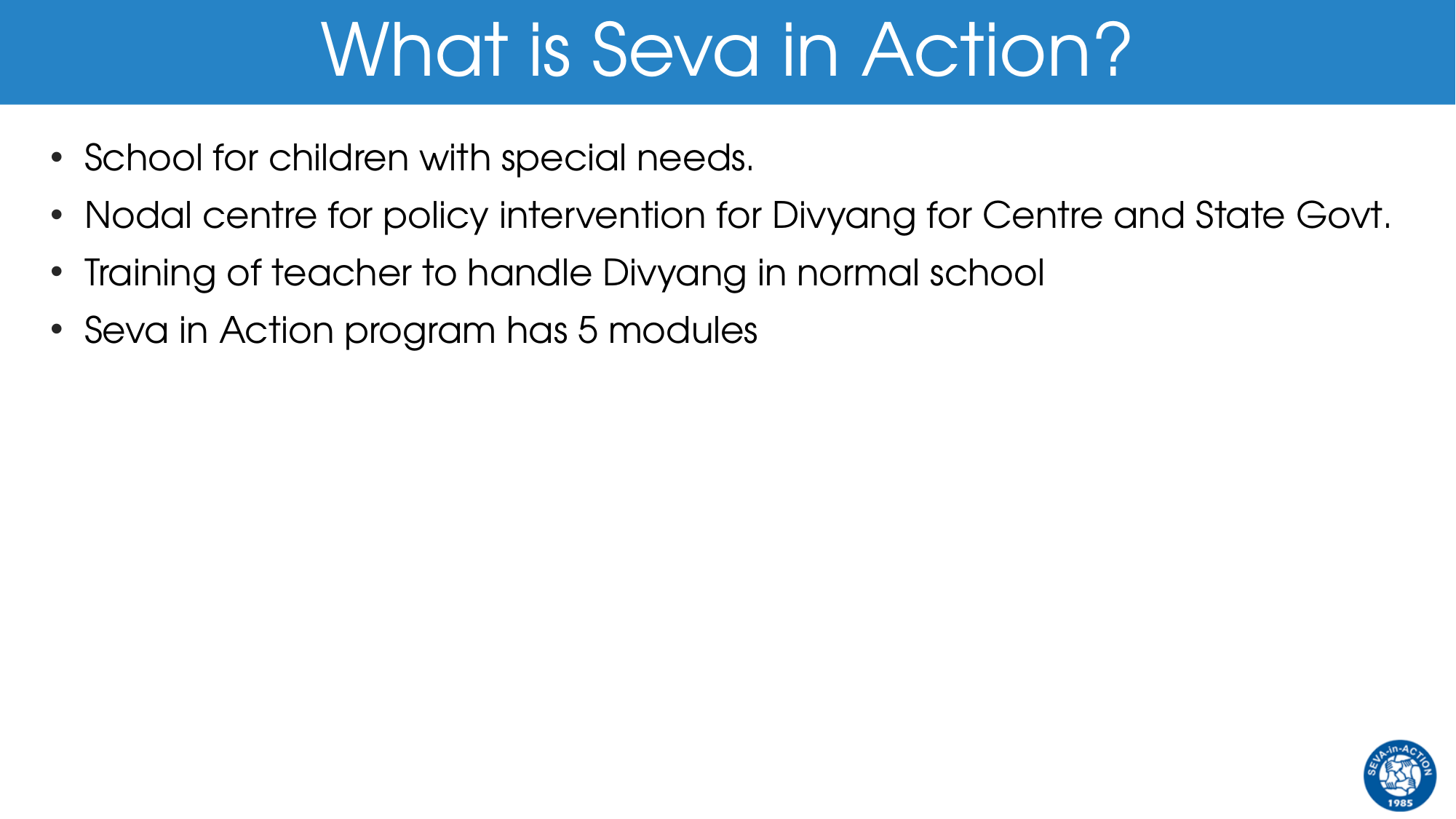

# What is Seva in Action?
School for children with special needs.
Nodal centre for policy intervention for Divyang for Centre and State Govt.
Training of teacher to handle Divyang in normal school
Seva in Action program has 5 modules